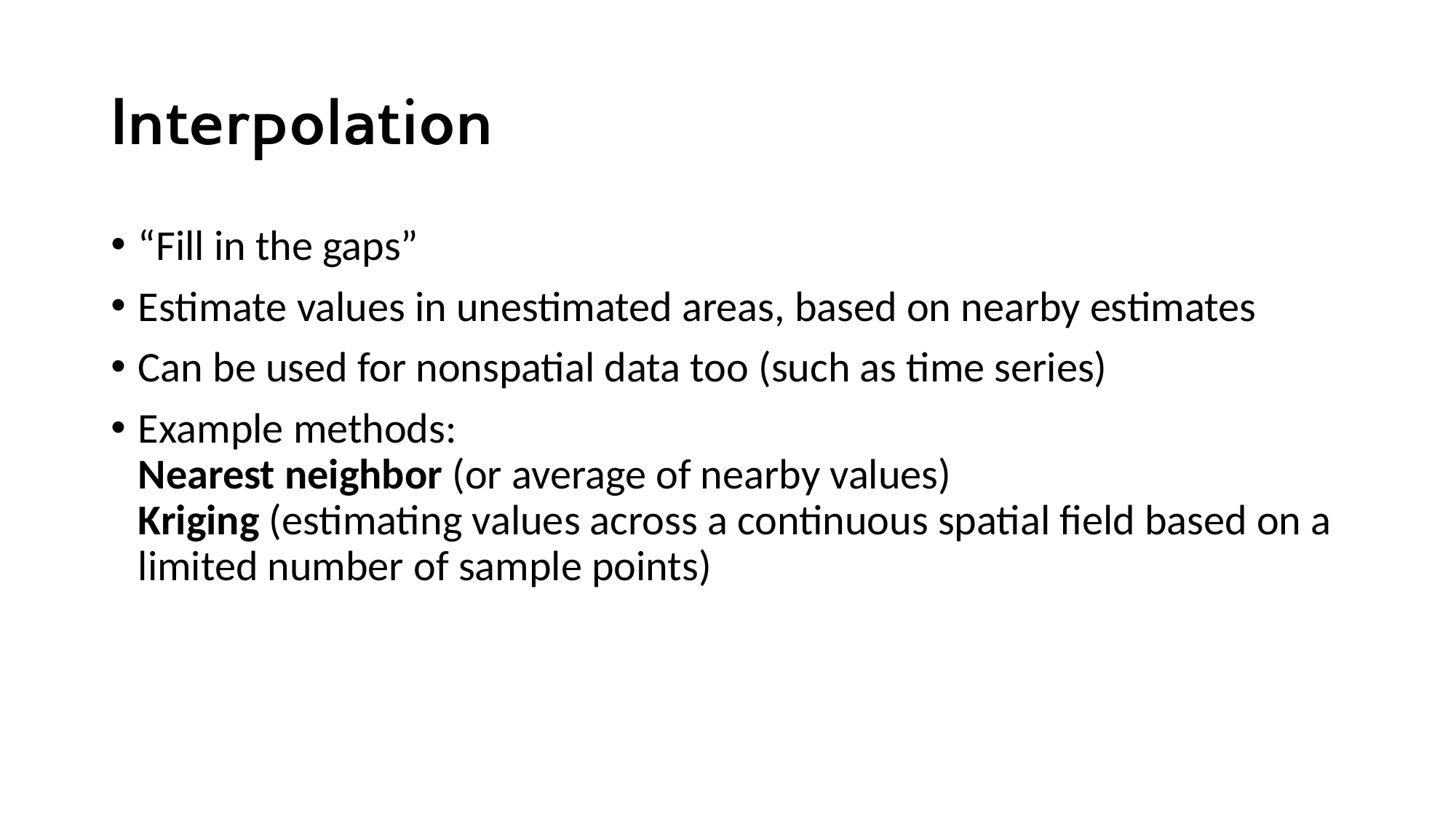

# Interpolation
“Fill in the gaps”
Estimate values in unestimated areas, based on nearby estimates
Can be used for nonspatial data too (such as time series)
Example methods:
Nearest neighbor (or average of nearby values)
Kriging (estimating values across a continuous spatial field based on a limited number of sample points)